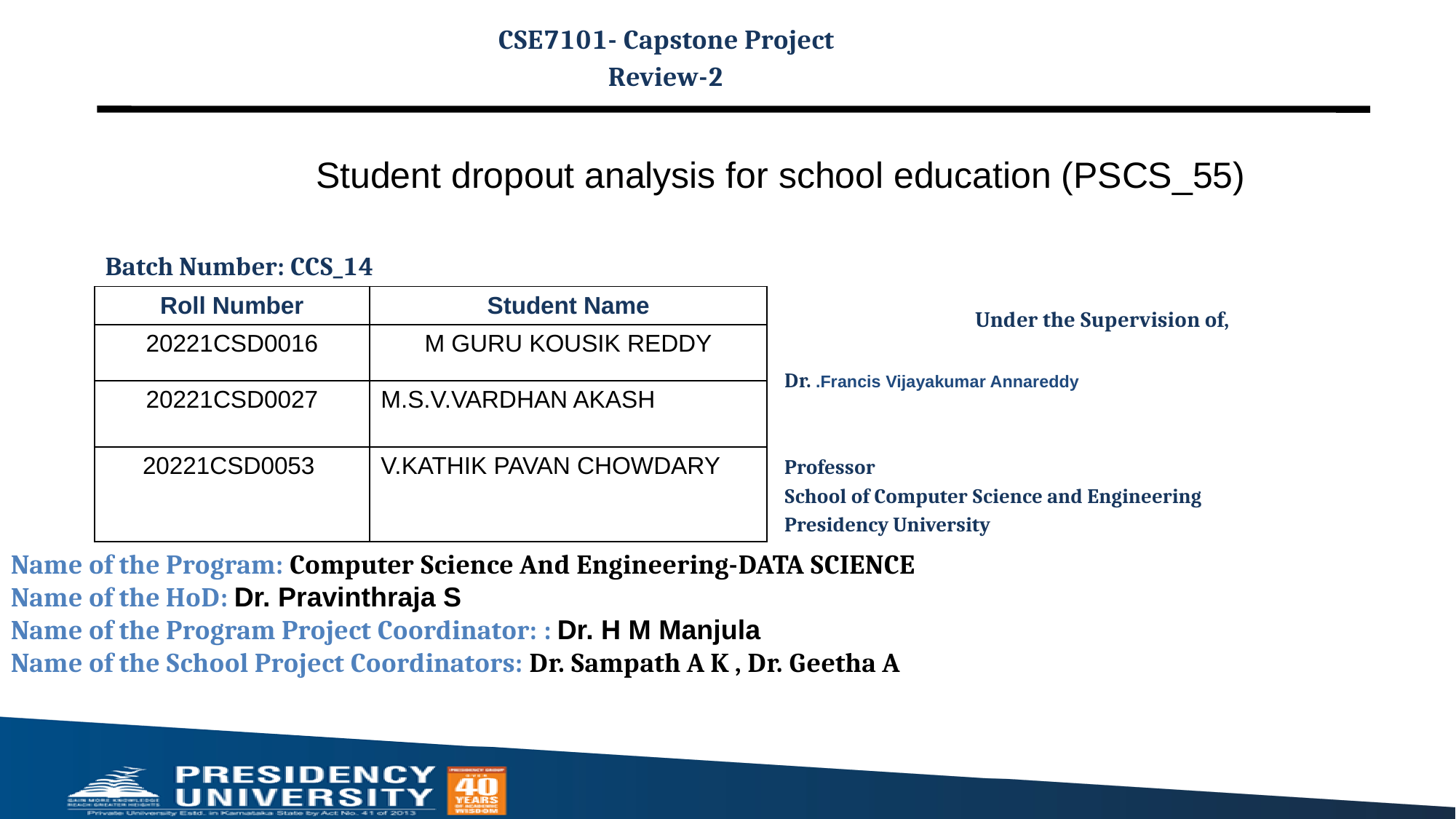

CSE7101- Capstone Project
Review-2
                         Student dropout analysis for school education (PSCS_55)
Batch Number: CCS_14
| Roll Number | Student Name |
| --- | --- |
| 20221CSD0016 | M GURU KOUSIK REDDY |
| 20221CSD0027 | M.S.V.VARDHAN AKASH |
| 20221CSD0053 | V.KATHIK PAVAN CHOWDARY |
Under the Supervision of,

Dr. .Francis Vijayakumar Annareddy

Professor
School of Computer Science and Engineering
Presidency University

Name of the Program: Computer Science And Engineering-DATA SCIENCE
Name of the HoD: Dr. Pravinthraja S
Name of the Program Project Coordinator: : Dr. H M Manjula
Name of the School Project Coordinators: Dr. Sampath A K , Dr. Geetha A